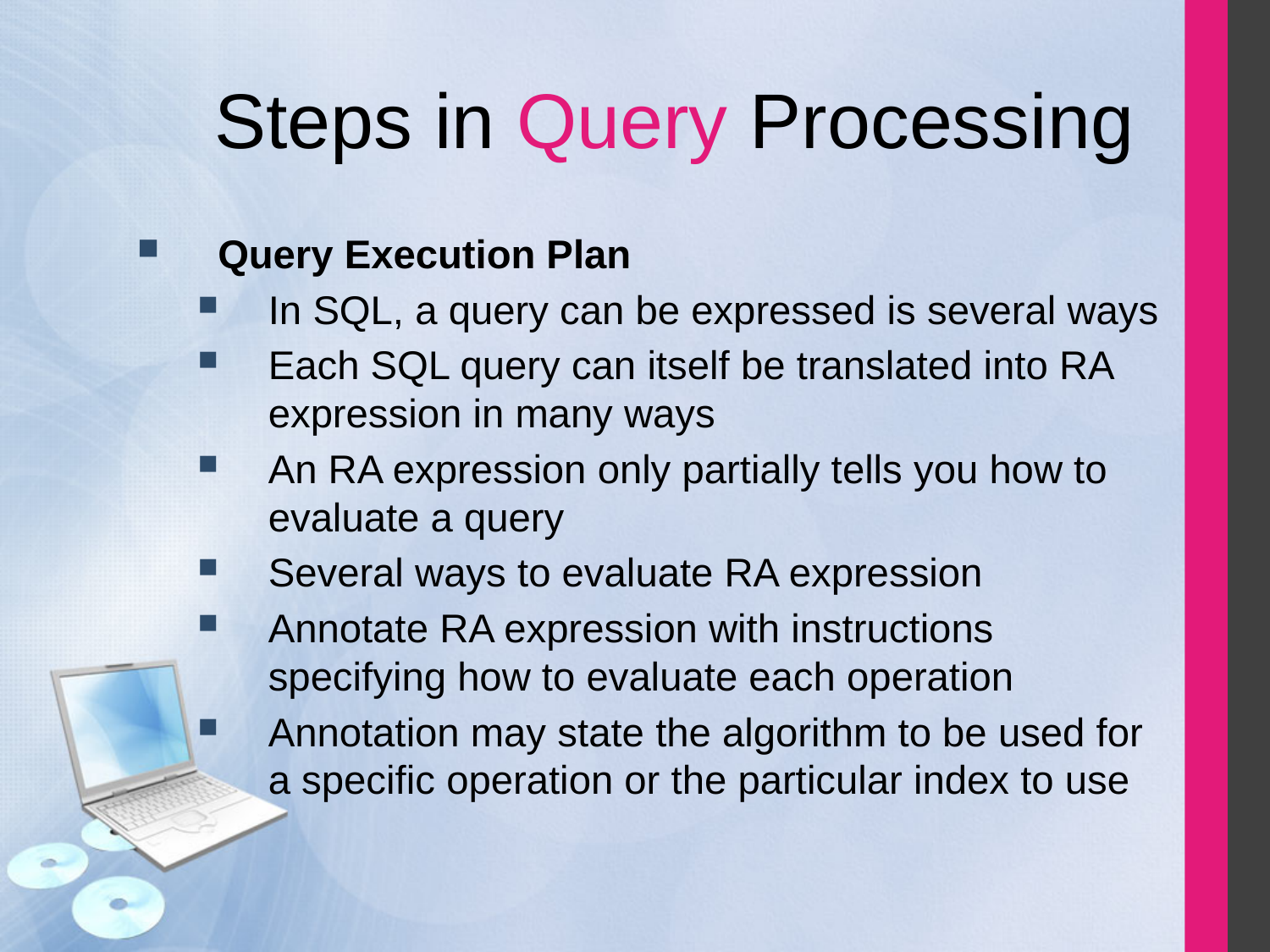

# Steps in Query Processing
Query Execution Plan
In SQL, a query can be expressed is several ways
Each SQL query can itself be translated into RA expression in many ways
An RA expression only partially tells you how to evaluate a query
Several ways to evaluate RA expression
Annotate RA expression with instructions specifying how to evaluate each operation
Annotation may state the algorithm to be used for a specific operation or the particular index to use